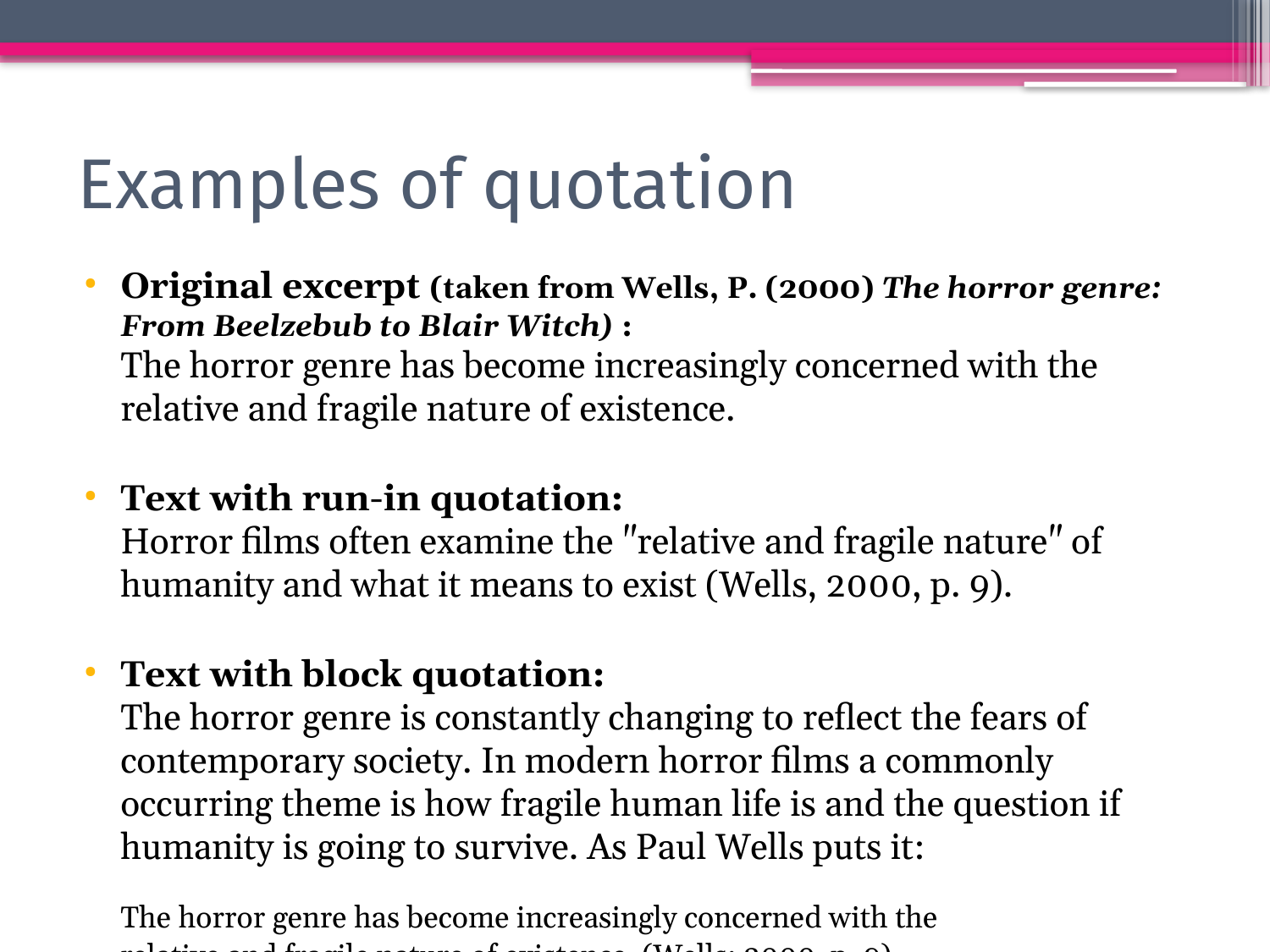

# Examples of quotation
Original excerpt (taken from Wells, P. (2000) The horror genre: From Beelzebub to Blair Witch) :
The horror genre has become increasingly concerned with the relative and fragile nature of existence.

Text with run-in quotation:
Horror films often examine the "relative and fragile nature" of humanity and what it means to exist (Wells, 2000, p. 9).

Text with block quotation:
The horror genre is constantly changing to reflect the fears of contemporary society. In modern horror films a commonly occurring theme is how fragile human life is and the question if humanity is going to survive. As Paul Wells puts it:
		The horror genre has become increasingly concerned with the
		relative and fragile nature of existence. (Wells; 2000, p. 9)